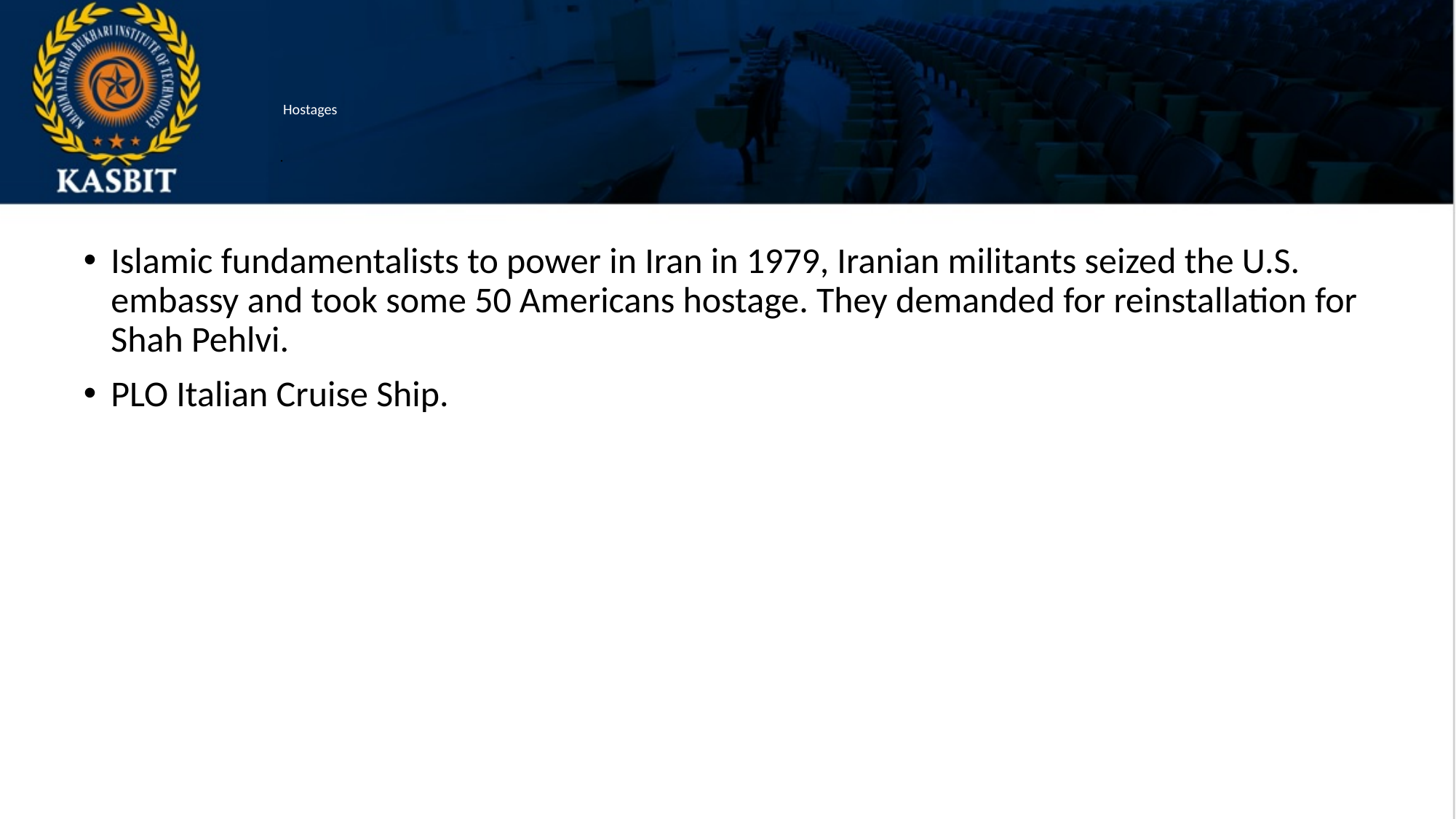

# Hostages .
Islamic fundamentalists to power in Iran in 1979, Iranian militants seized the U.S. embassy and took some 50 Americans hostage. They demanded for reinstallation for Shah Pehlvi.
PLO Italian Cruise Ship.